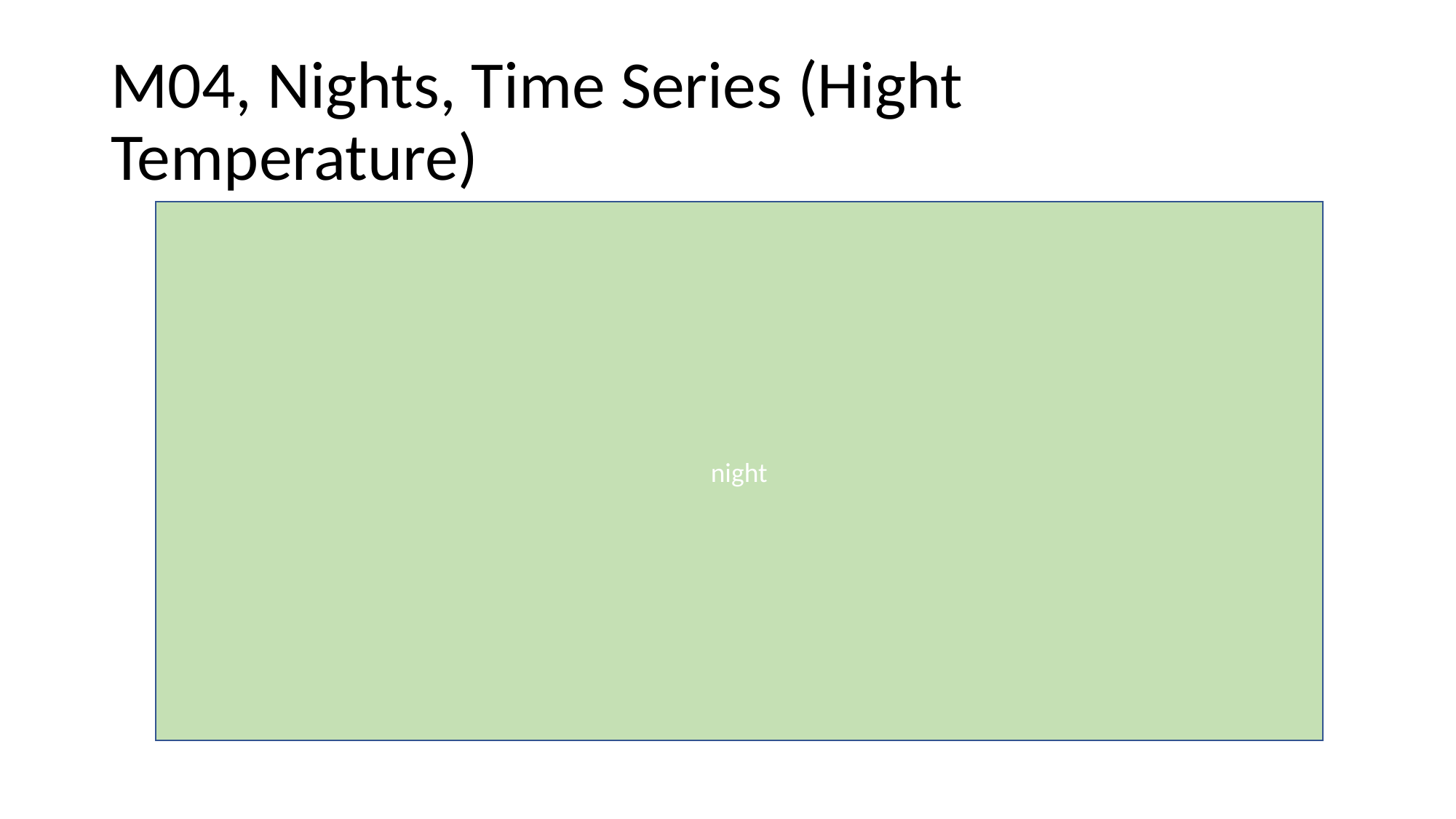

# M04, Nights, Time Series (Hight Temperature)
night